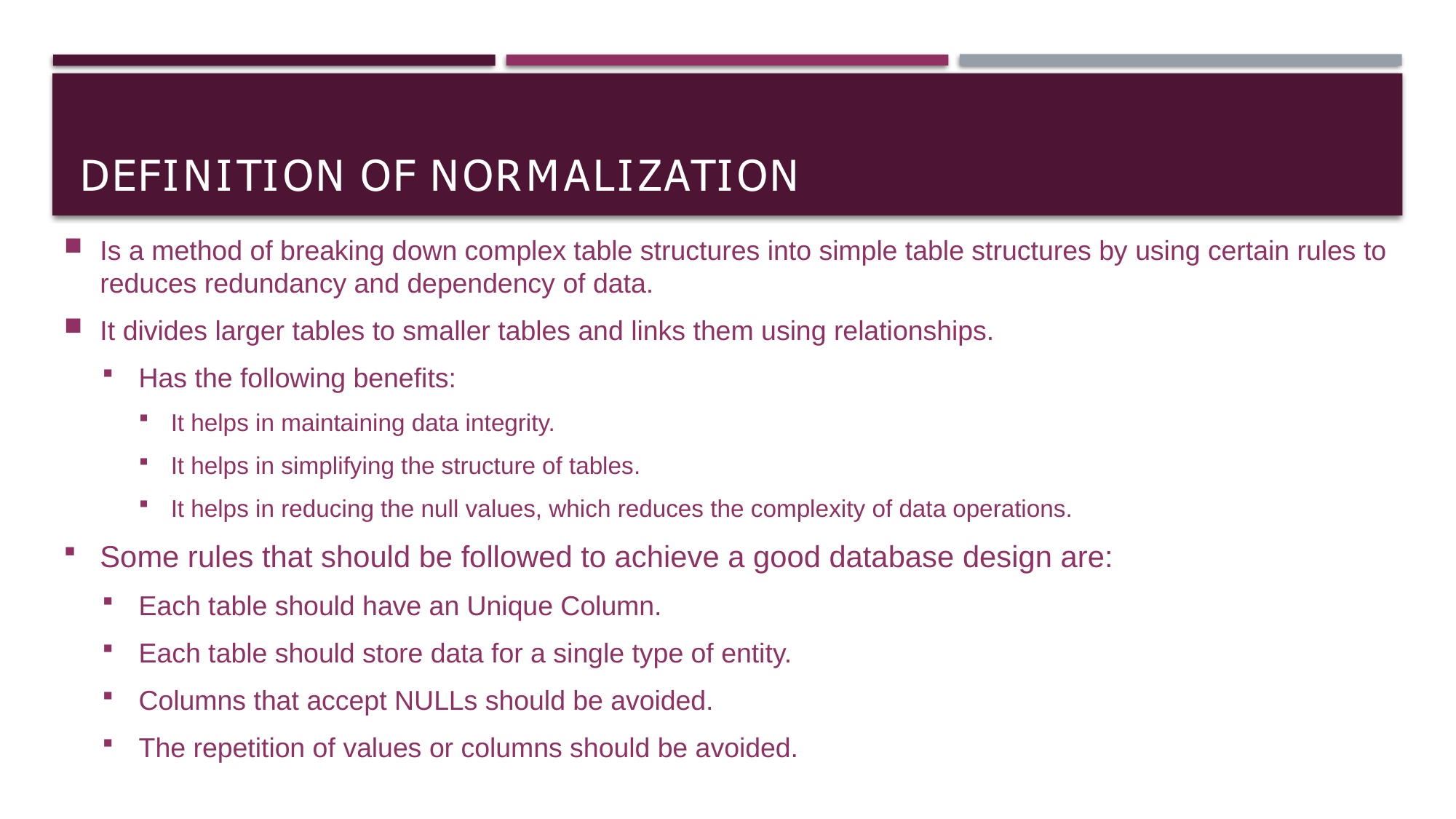

# Definition of Normalization
Is a method of breaking down complex table structures into simple table structures by using certain rules to reduces redundancy and dependency of data.
It divides larger tables to smaller tables and links them using relationships.
Has the following benefits:
It helps in maintaining data integrity.
It helps in simplifying the structure of tables.
It helps in reducing the null values, which reduces the complexity of data operations.
Some rules that should be followed to achieve a good database design are:
Each table should have an Unique Column.
Each table should store data for a single type of entity.
Columns that accept NULLs should be avoided.
The repetition of values or columns should be avoided.